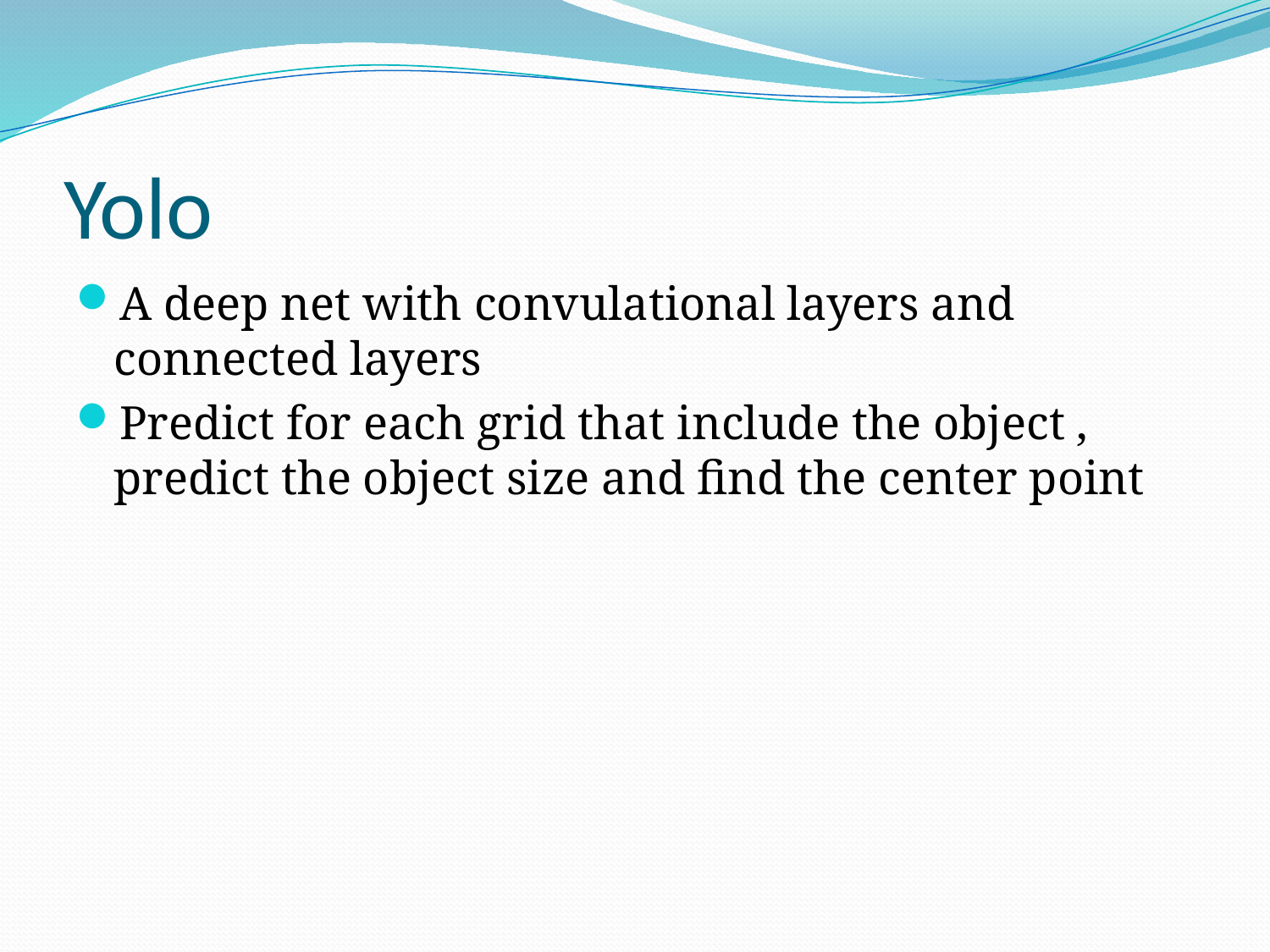

# Yolo
A deep net with convulational layers and connected layers
Predict for each grid that include the object , predict the object size and find the center point